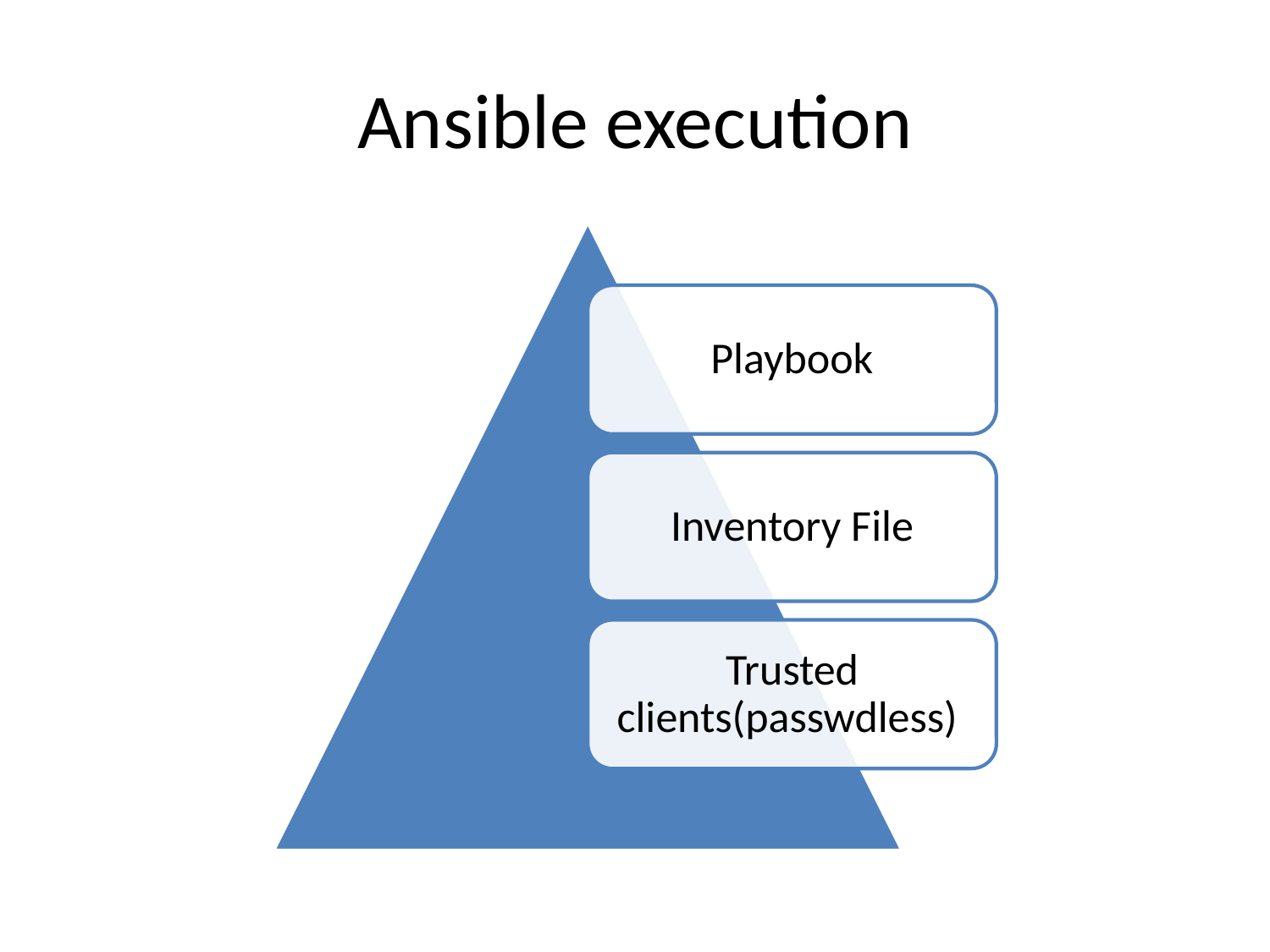

# Ansible execution

Playbook

Inventory File

Trusted clients(passwdless)